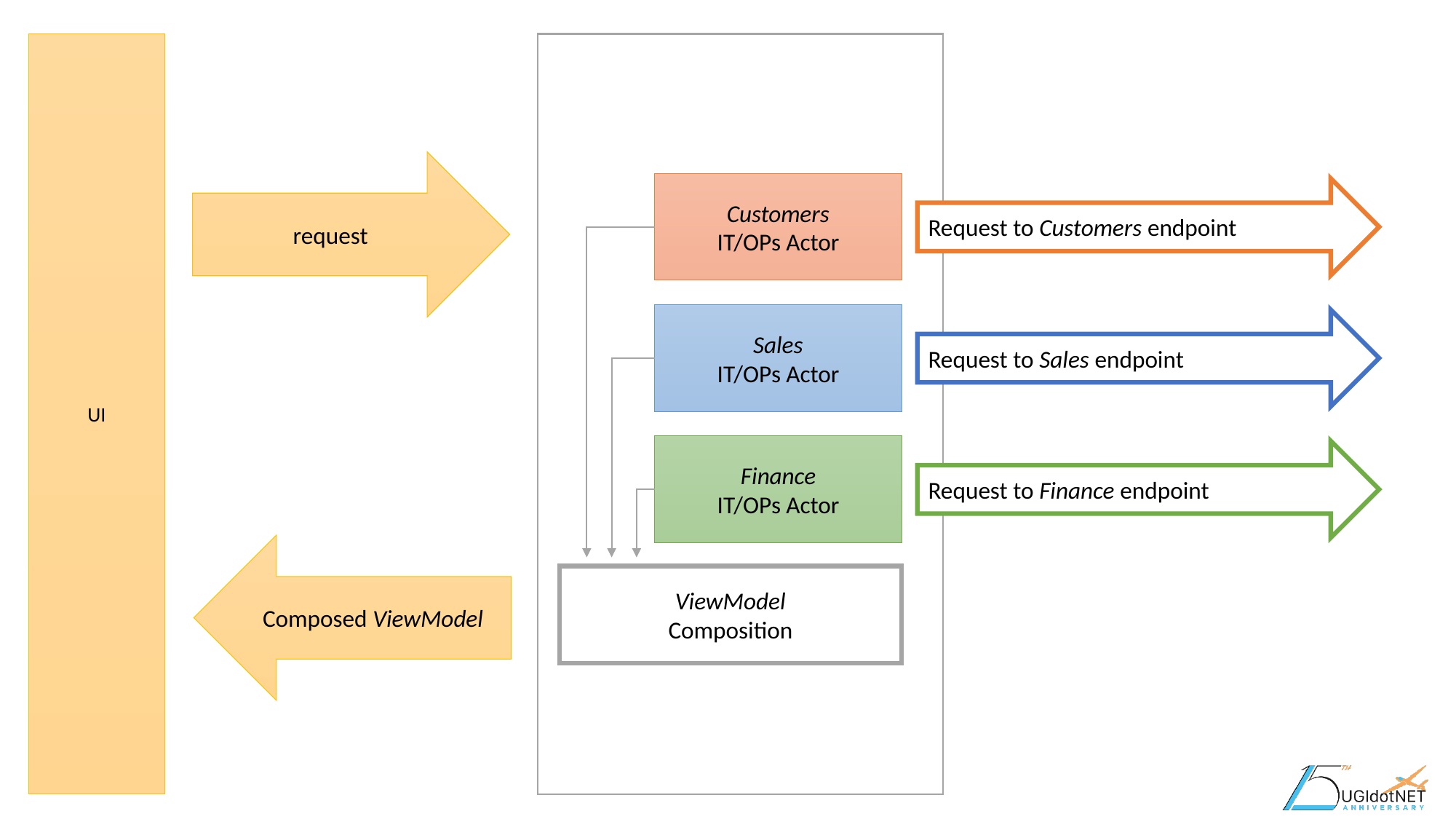

UI
IO/Ops Service
request
Customers
IT/OPs Actor
Request to Customers endpoint
Sales
IT/OPs Actor
Request to Sales endpoint
Finance
IT/OPs Actor
Request to Finance endpoint
Composed ViewModel
ViewModel
Composition